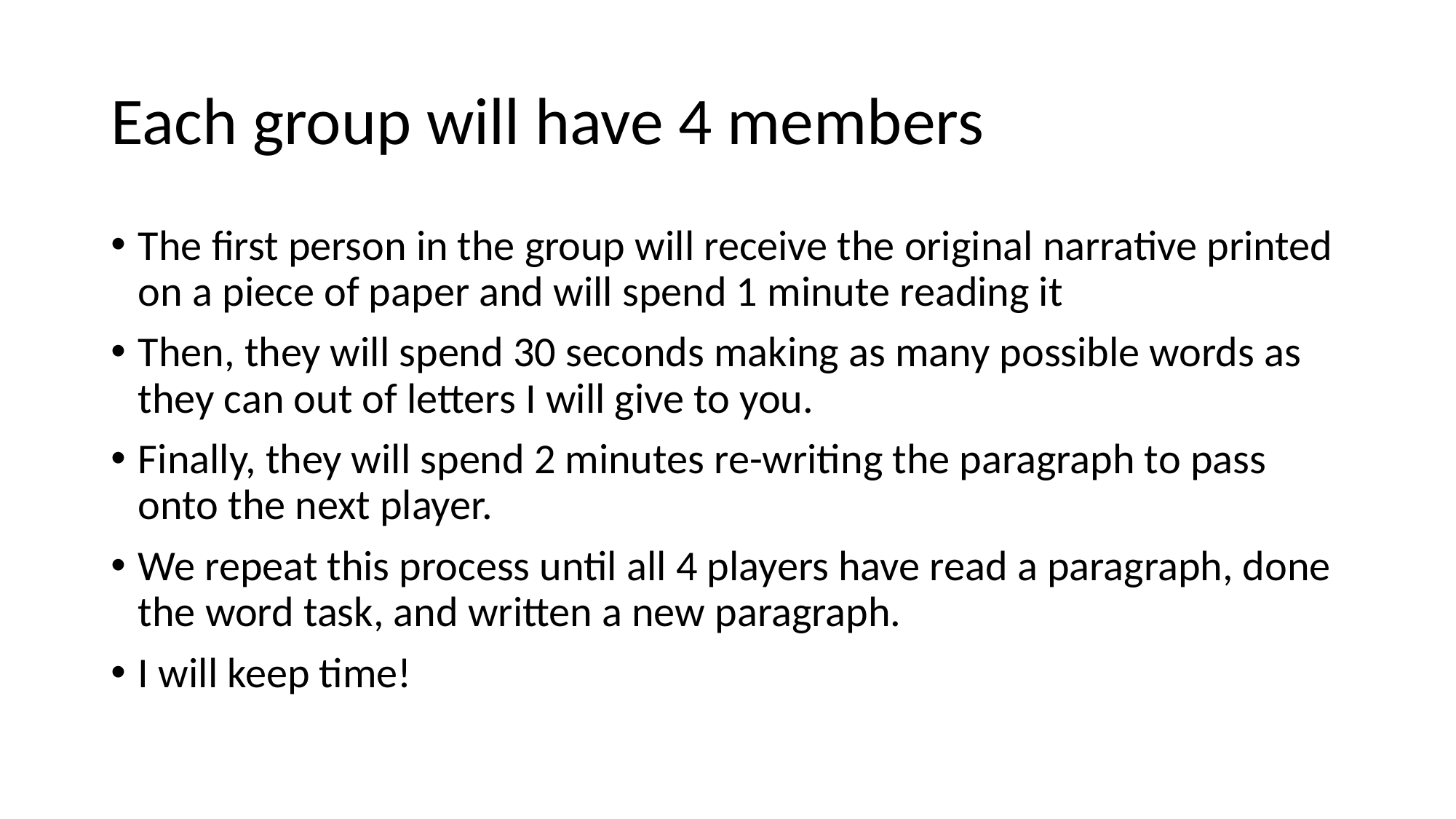

# Each group will have 4 members
The first person in the group will receive the original narrative printed on a piece of paper and will spend 1 minute reading it
Then, they will spend 30 seconds making as many possible words as they can out of letters I will give to you.
Finally, they will spend 2 minutes re-writing the paragraph to pass onto the next player.
We repeat this process until all 4 players have read a paragraph, done the word task, and written a new paragraph.
I will keep time!